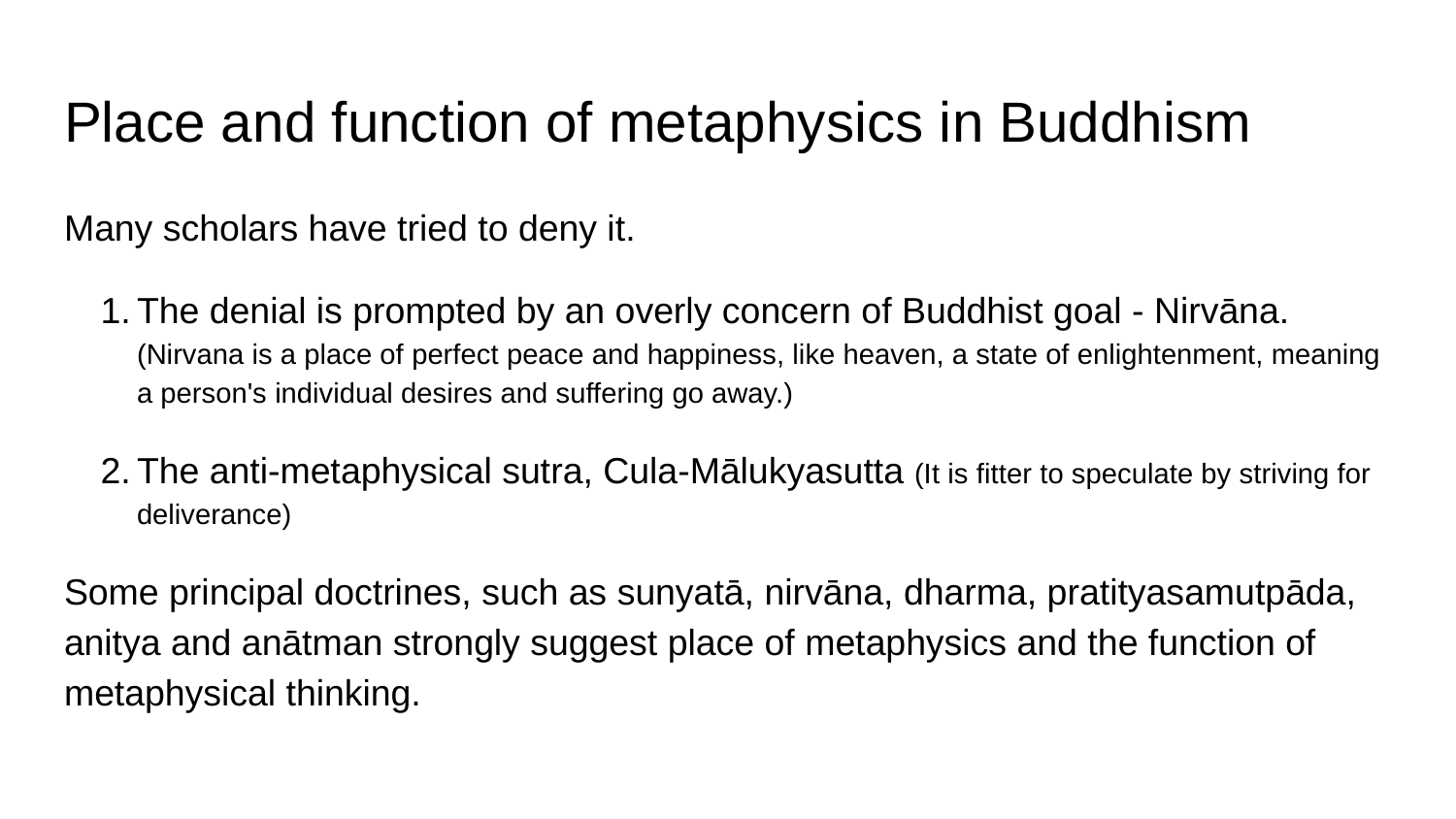

# Place and function of metaphysics in Buddhism
Many scholars have tried to deny it.
The denial is prompted by an overly concern of Buddhist goal - Nirvāna. (Nirvana is a place of perfect peace and happiness, like heaven, a state of enlightenment, meaning a person's individual desires and suffering go away.)
The anti-metaphysical sutra, Cula-Mālukyasutta (It is fitter to speculate by striving for deliverance)
Some principal doctrines, such as sunyatā, nirvāna, dharma, pratityasamutpāda, anitya and anātman strongly suggest place of metaphysics and the function of metaphysical thinking.